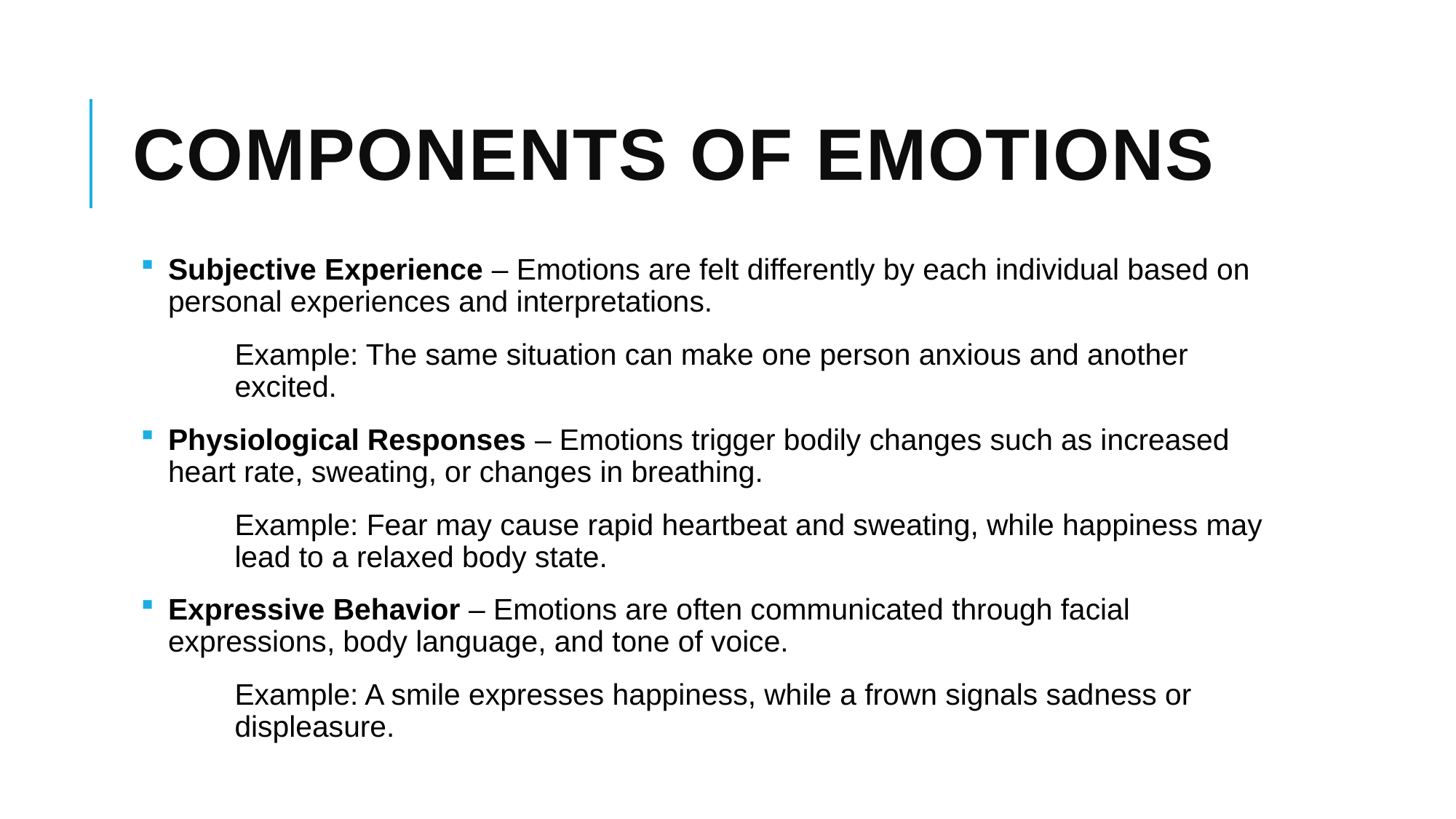

# Components of Emotions
Subjective Experience – Emotions are felt differently by each individual based on personal experiences and interpretations.
Example: The same situation can make one person anxious and another excited.
Physiological Responses – Emotions trigger bodily changes such as increased heart rate, sweating, or changes in breathing.
Example: Fear may cause rapid heartbeat and sweating, while happiness may lead to a relaxed body state.
Expressive Behavior – Emotions are often communicated through facial expressions, body language, and tone of voice.
Example: A smile expresses happiness, while a frown signals sadness or displeasure.